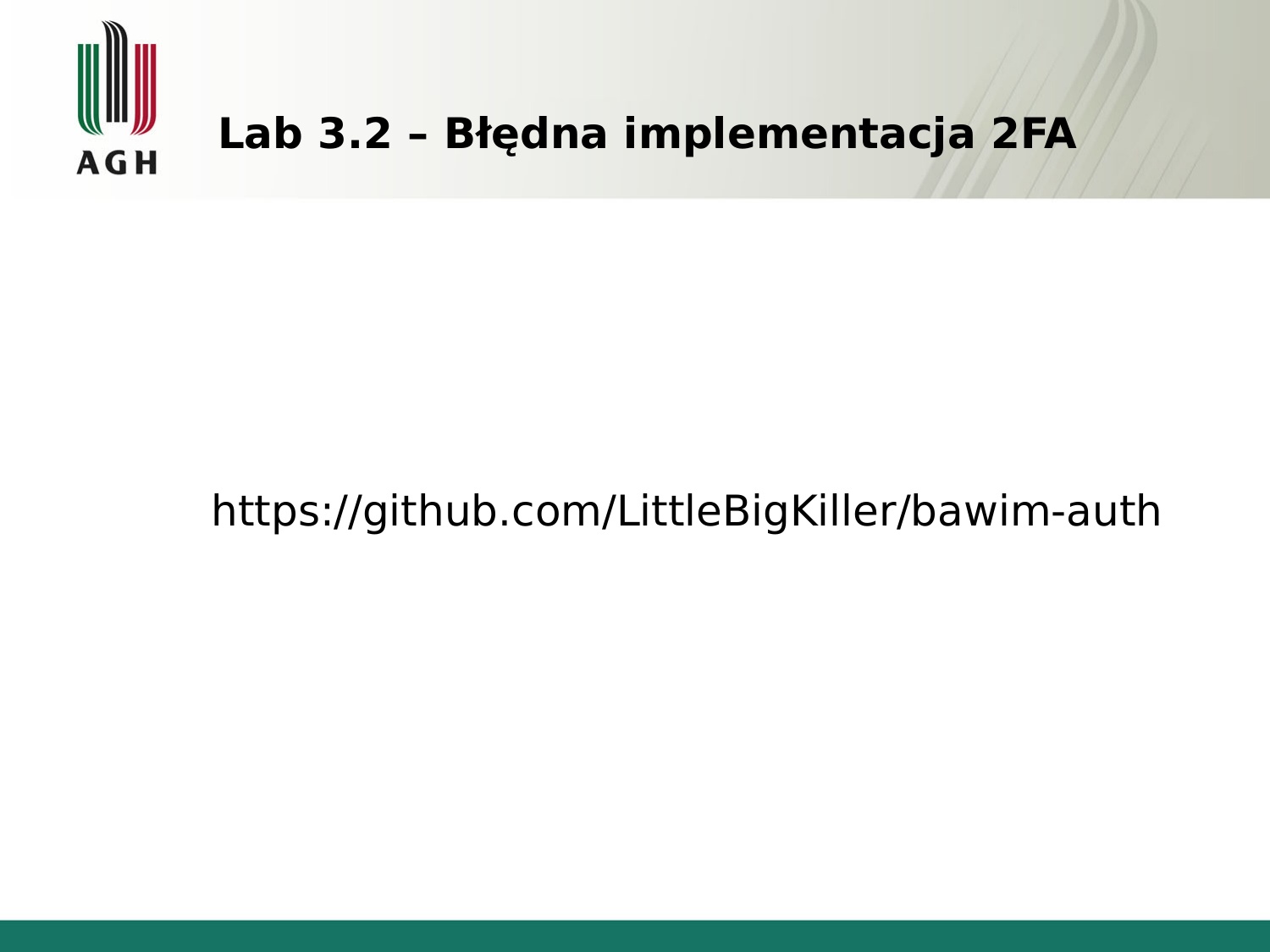

# Lab 3.2 – Błędna implementacja 2FA
https://github.com/LittleBigKiller/bawim-auth